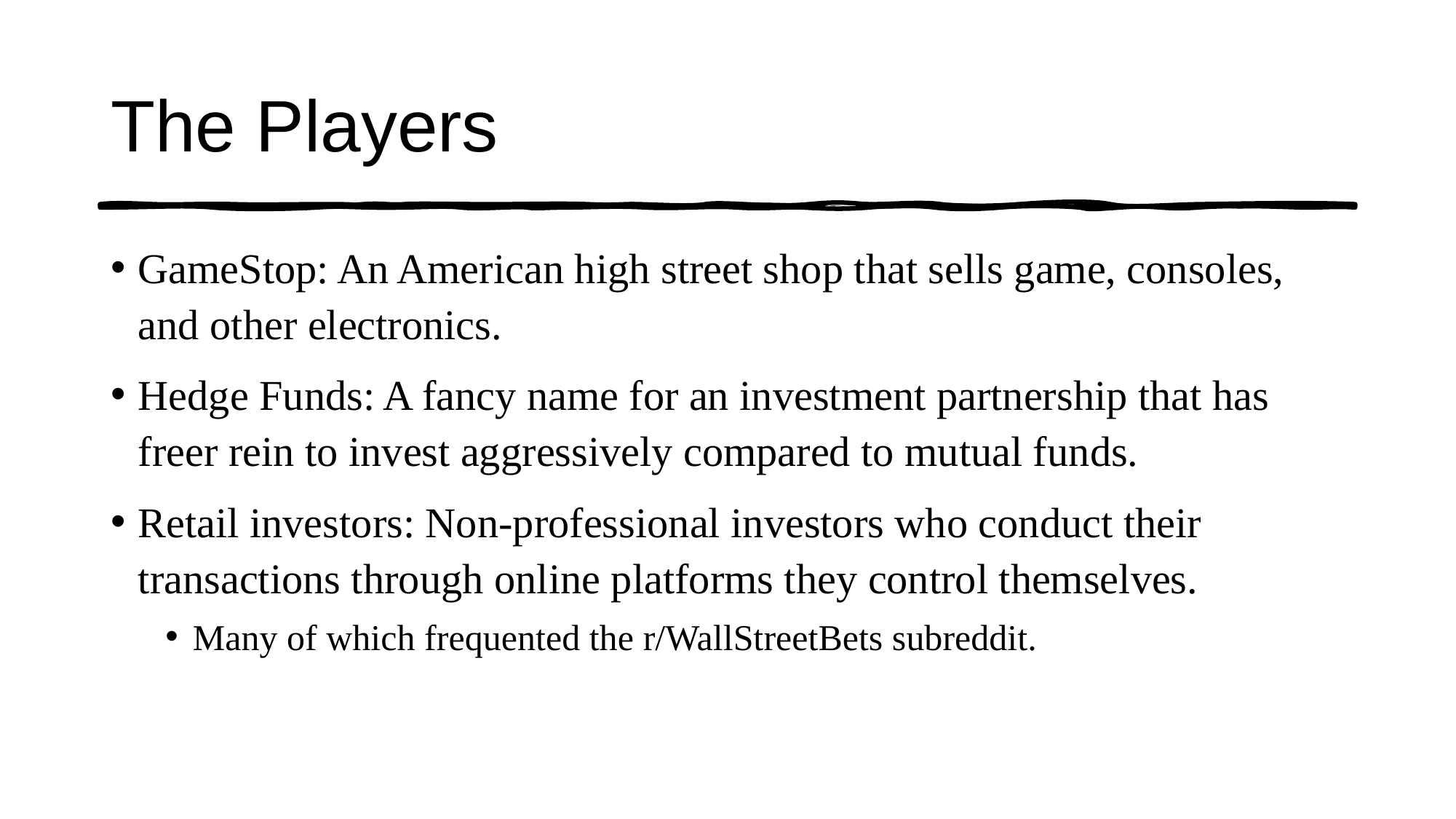

# The Players
GameStop: An American high street shop that sells game, consoles, 	and other electronics.
Hedge Funds: A fancy name for an investment partnership that has 	freer rein to invest aggressively compared to mutual funds.
Retail investors: Non-professional investors who conduct their 	transactions through online platforms they control themselves.
Many of which frequented the r/WallStreetBets subreddit.